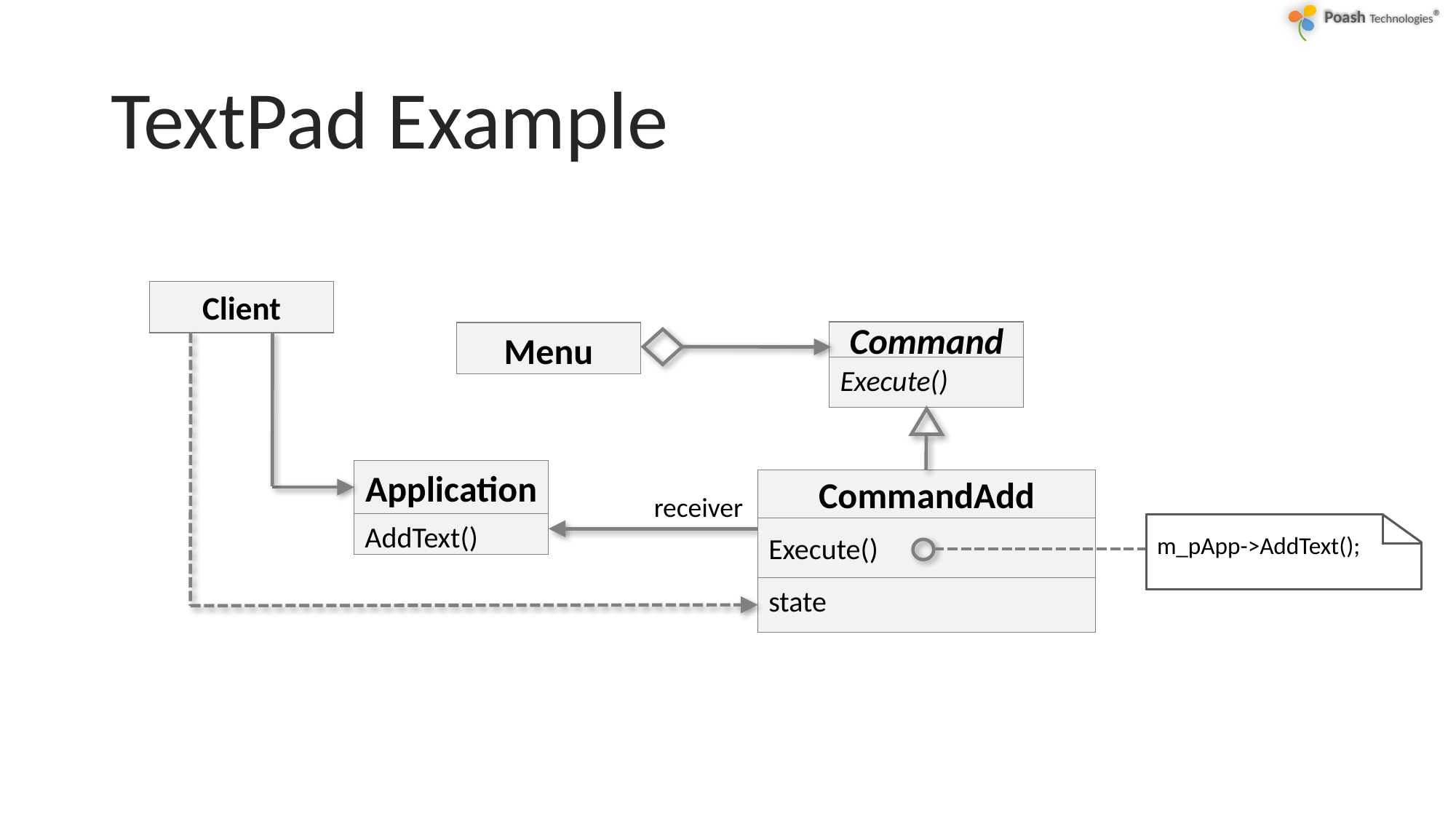

# TextPad Example
Client
Command
Execute()
Menu

Application
AddText()
CommandAdd
Execute()
state
receiver
m_pApp->AddText();